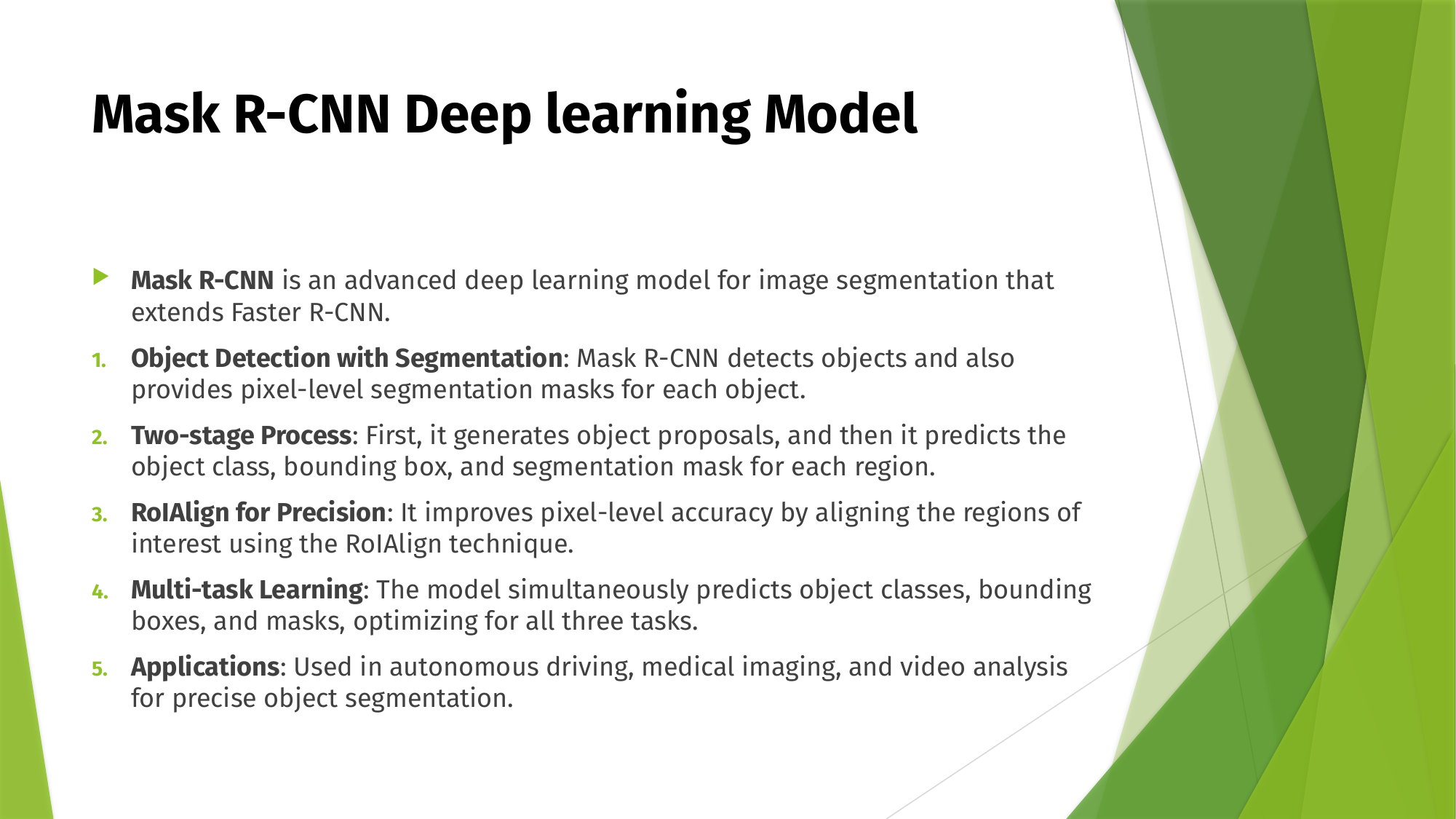

# Mask R-CNN Deep learning Model
Mask R-CNN is an advanced deep learning model for image segmentation that extends Faster R-CNN.
Object Detection with Segmentation: Mask R-CNN detects objects and also provides pixel-level segmentation masks for each object.
Two-stage Process: First, it generates object proposals, and then it predicts the object class, bounding box, and segmentation mask for each region.
RoIAlign for Precision: It improves pixel-level accuracy by aligning the regions of interest using the RoIAlign technique.
Multi-task Learning: The model simultaneously predicts object classes, bounding boxes, and masks, optimizing for all three tasks.
Applications: Used in autonomous driving, medical imaging, and video analysis for precise object segmentation.